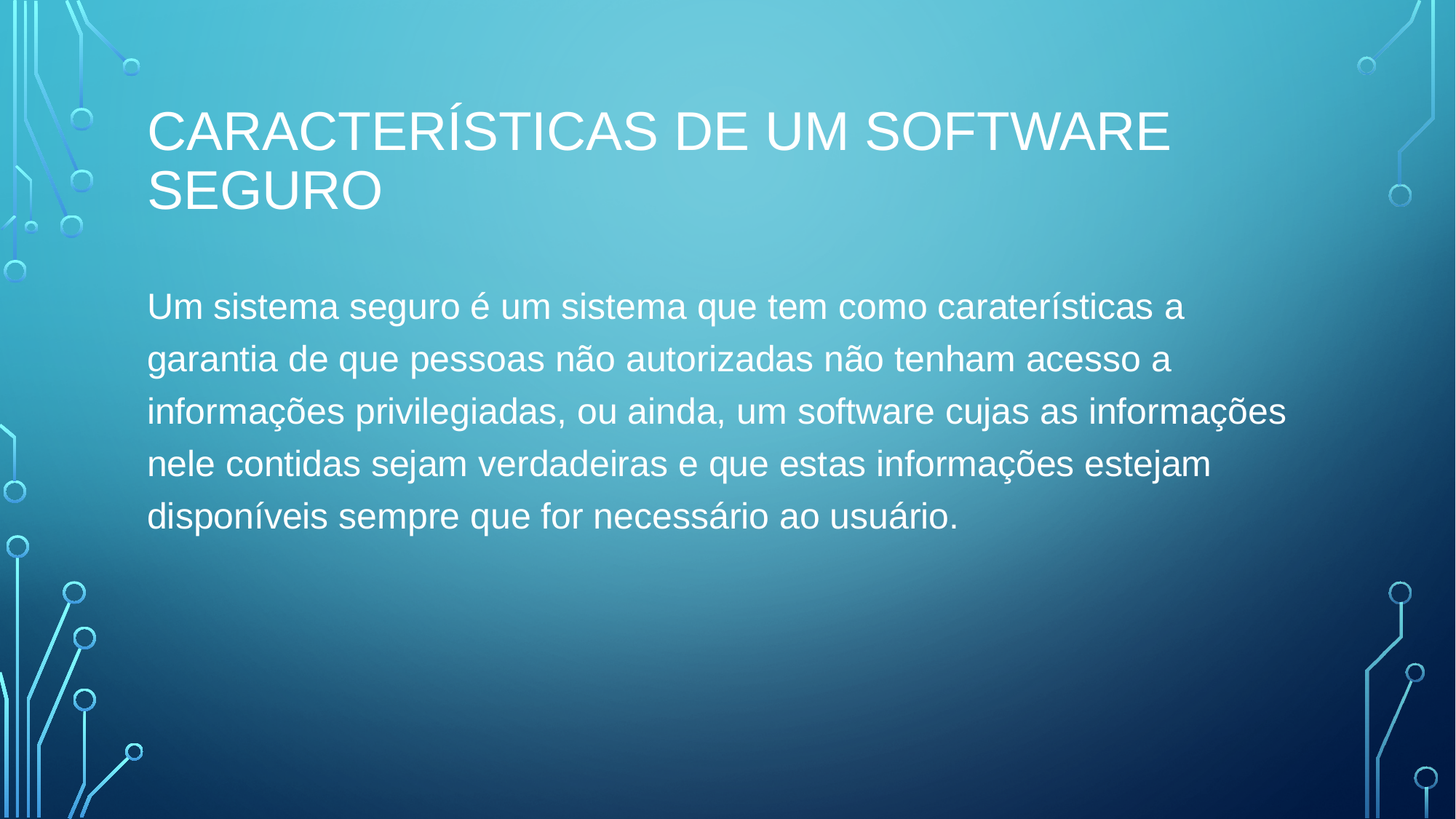

# Características de um software seguro
Um sistema seguro é um sistema que tem como caraterísticas a garantia de que pessoas não autorizadas não tenham acesso a informações privilegiadas, ou ainda, um software cujas as informações nele contidas sejam verdadeiras e que estas informações estejam disponíveis sempre que for necessário ao usuário.